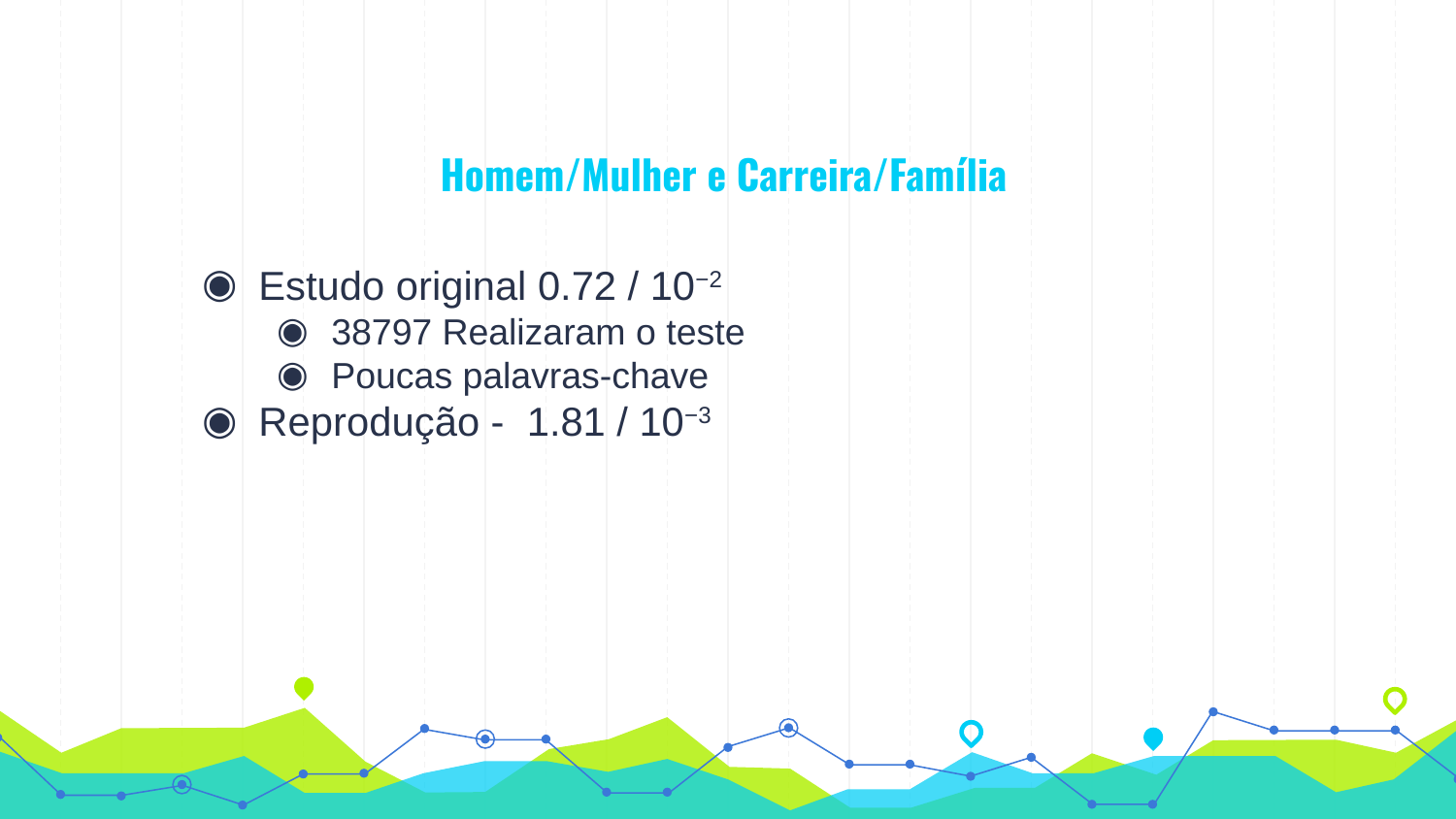

# Homem/Mulher e Carreira/Família
Estudo original 0.72 / 10−2
38797 Realizaram o teste
Poucas palavras-chave
Reprodução -  1.81 / 10−3